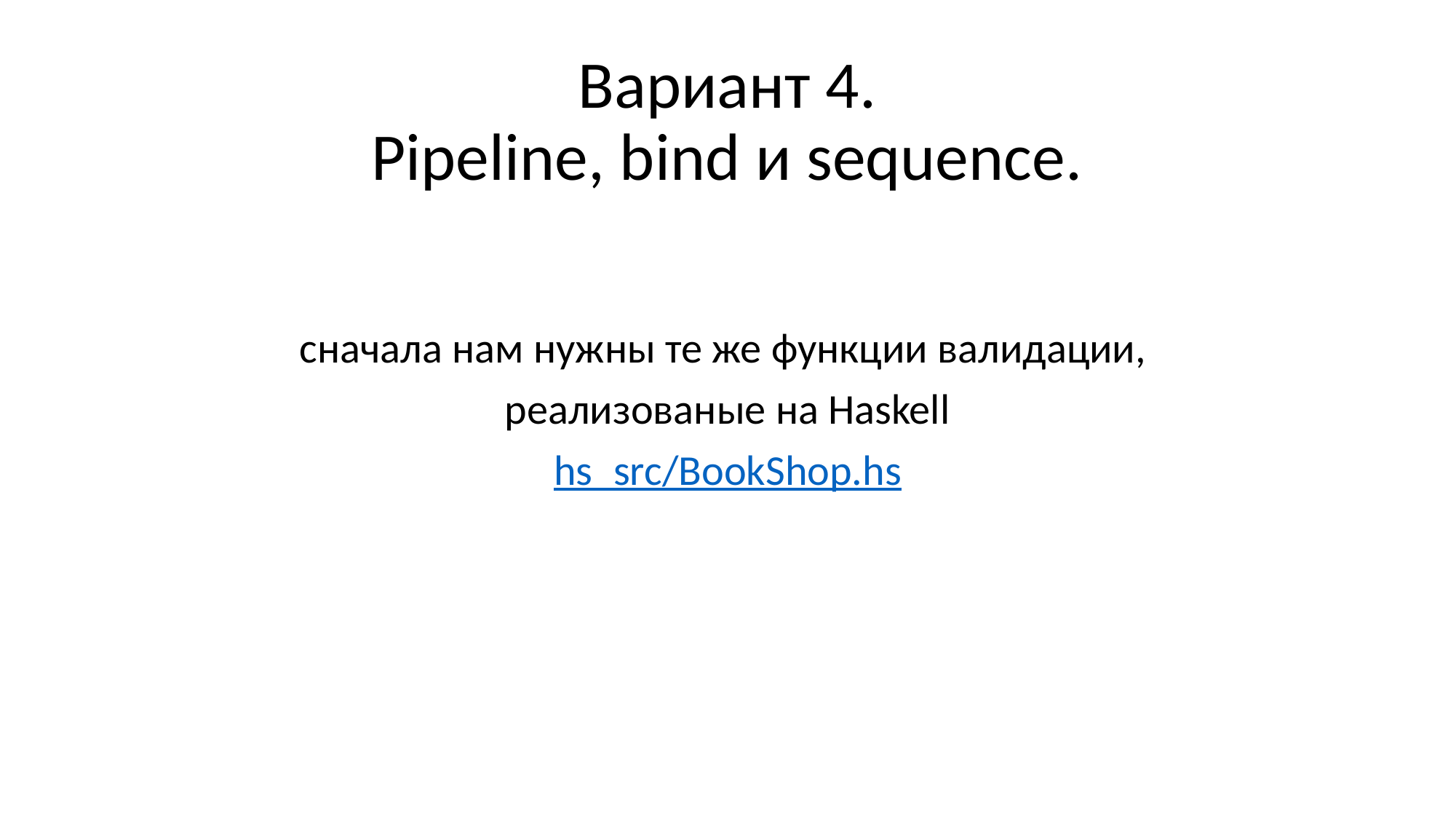

# Вариант 4. Pipeline, bind и sequence.
cначала нам нужны те же функции валидации,
реализованые на Haskell
hs_src/BookShop.hs